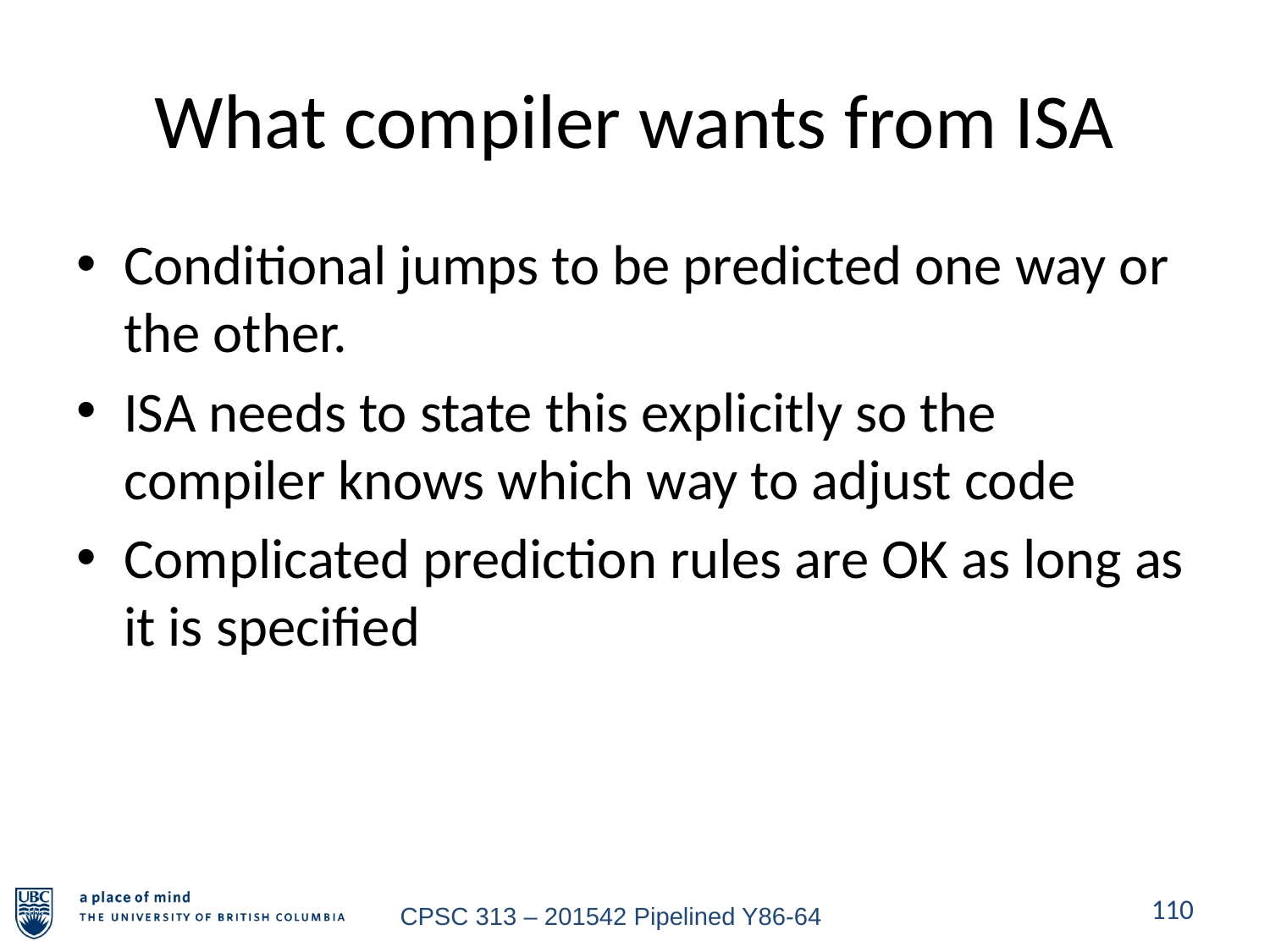

# What compiler wants from ISA
Conditional jumps to be predicted one way or the other.
ISA needs to state this explicitly so the compiler knows which way to adjust code
Complicated prediction rules are OK as long as it is specified

110